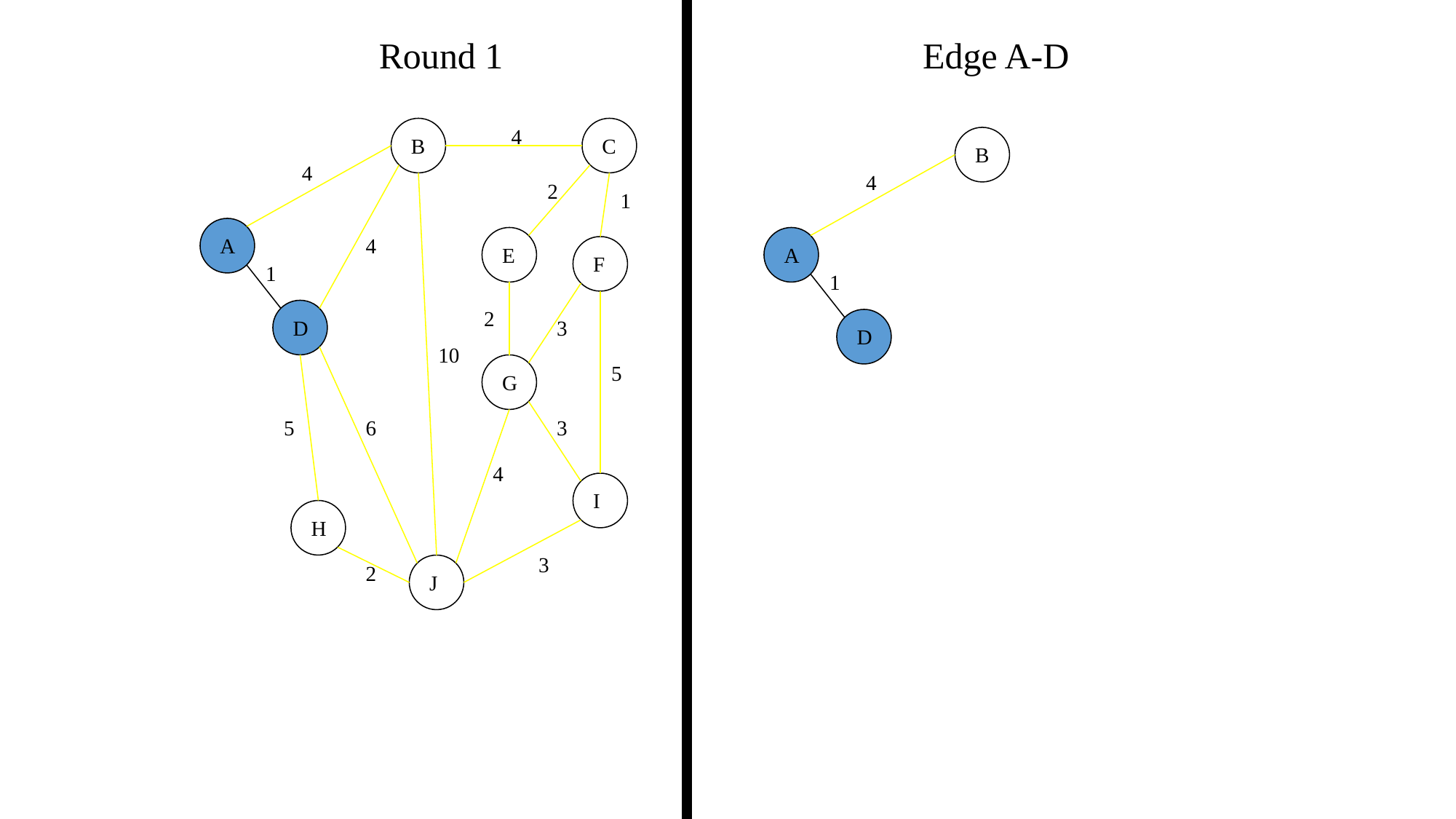

Round 1
Edge A-D

4

B
C
B
4
4
2
1

A
4

E
A
F
1
1

2

D
3
D
10

5
G
5
6
3
4

I

H
3

2
J